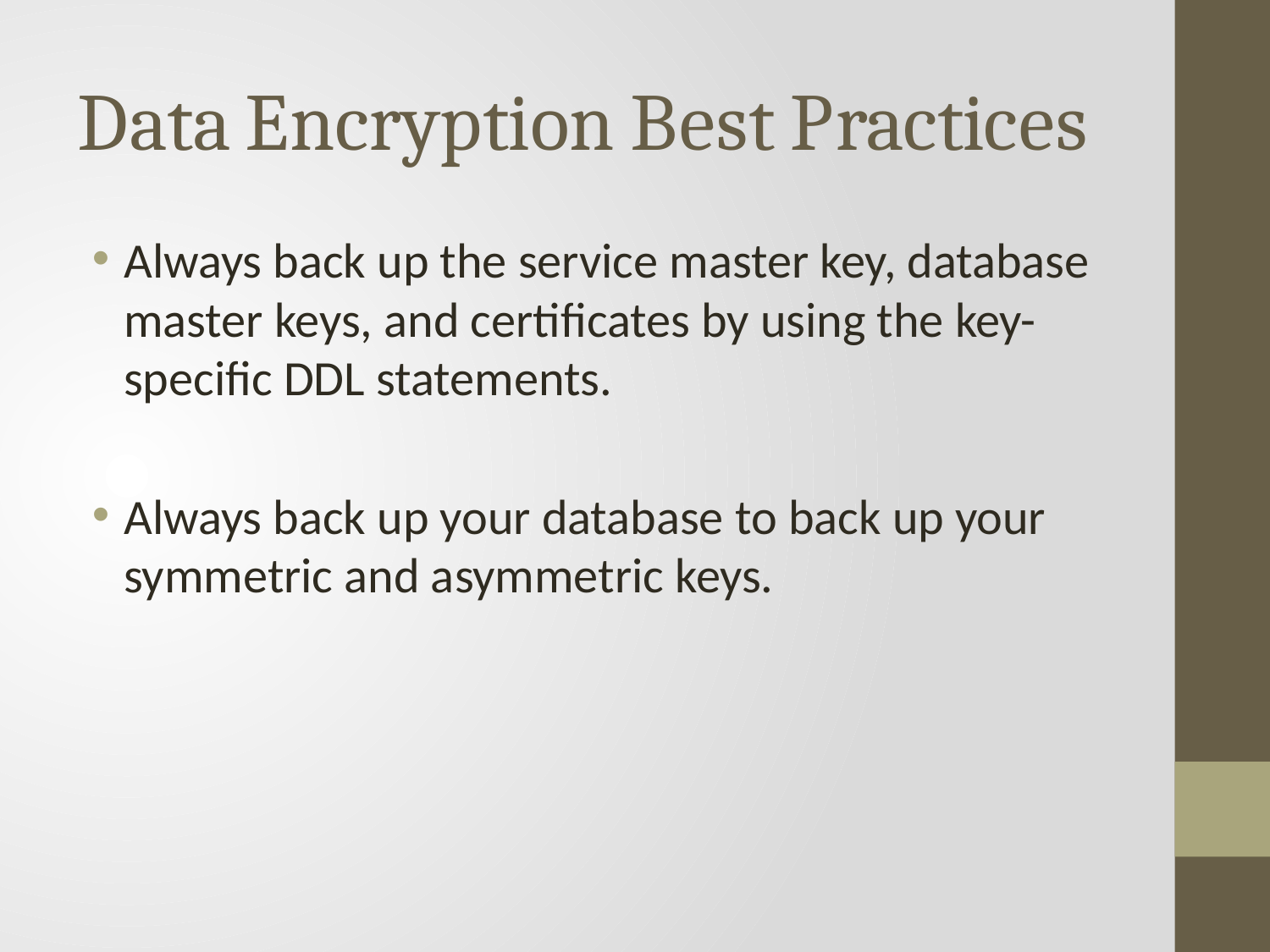

# Data Encryption Best Practices
Always back up the service master key, database master keys, and certificates by using the key-specific DDL statements.

Always back up your database to back up your symmetric and asymmetric keys.